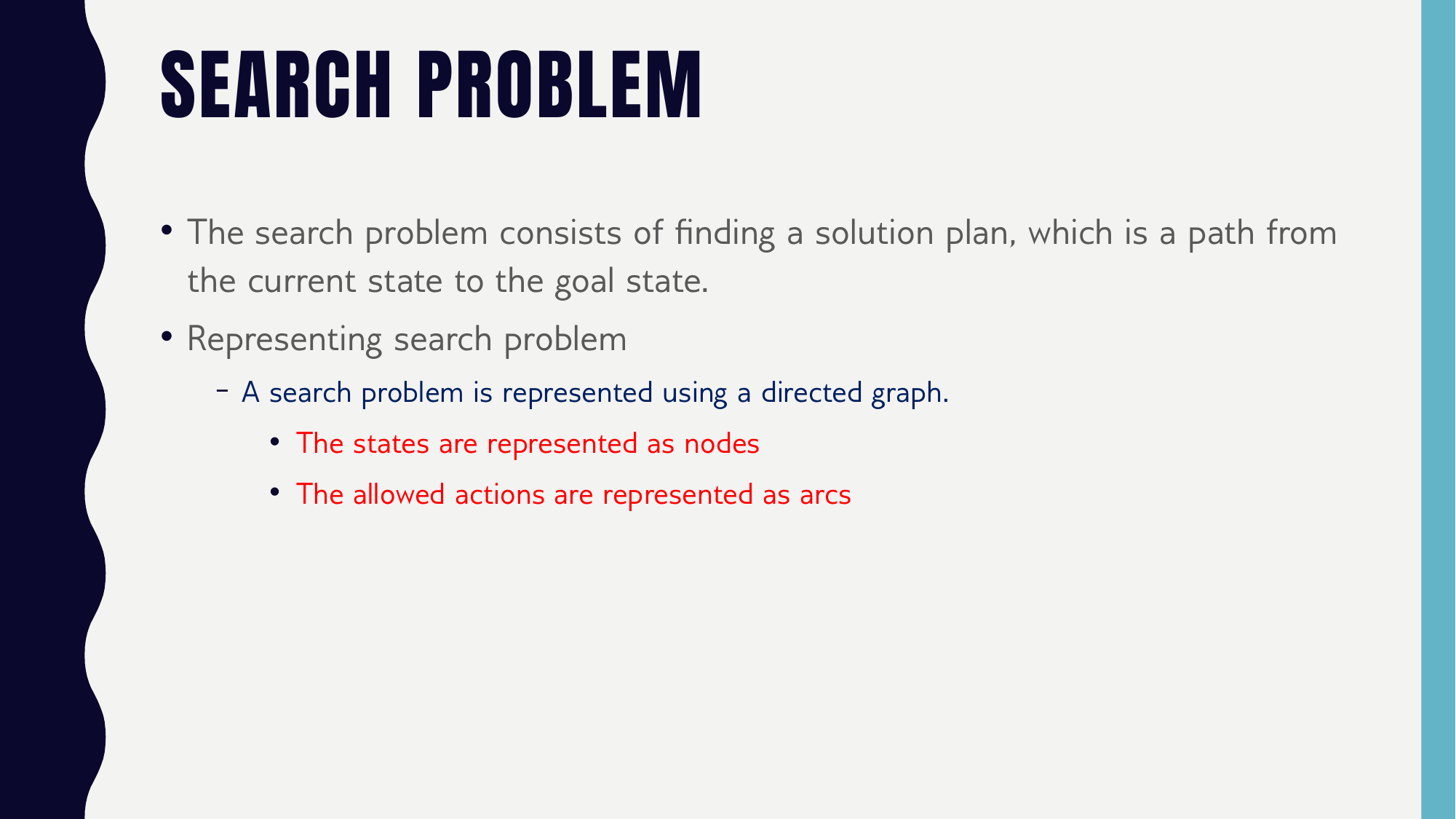

# Search Problem
The search problem consists of finding a solution plan, which is a path from the current state to the goal state.
Representing search problem
A search problem is represented using a directed graph.
The states are represented as nodes
The allowed actions are represented as arcs